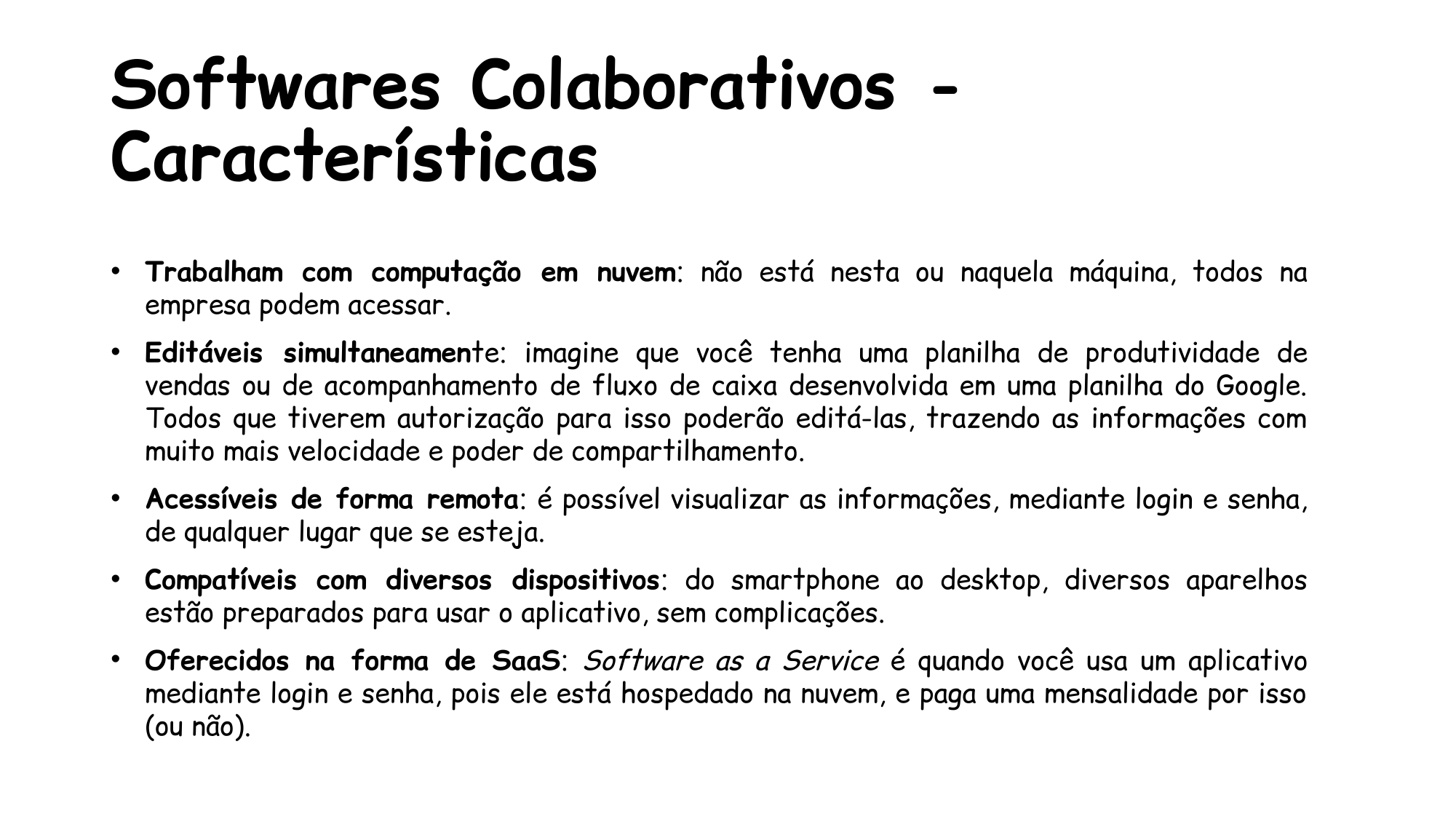

# Softwares Colaborativos - Características
Trabalham com computação em nuvem: não está nesta ou naquela máquina, todos na empresa podem acessar.
Editáveis simultaneamente: imagine que você tenha uma planilha de produtividade de vendas ou de acompanhamento de fluxo de caixa desenvolvida em uma planilha do Google. Todos que tiverem autorização para isso poderão editá-las, trazendo as informações com muito mais velocidade e poder de compartilhamento.
Acessíveis de forma remota: é possível visualizar as informações, mediante login e senha, de qualquer lugar que se esteja.
Compatíveis com diversos dispositivos: do smartphone ao desktop, diversos aparelhos estão preparados para usar o aplicativo, sem complicações.
Oferecidos na forma de SaaS: Software as a Service é quando você usa um aplicativo mediante login e senha, pois ele está hospedado na nuvem, e paga uma mensalidade por isso (ou não).